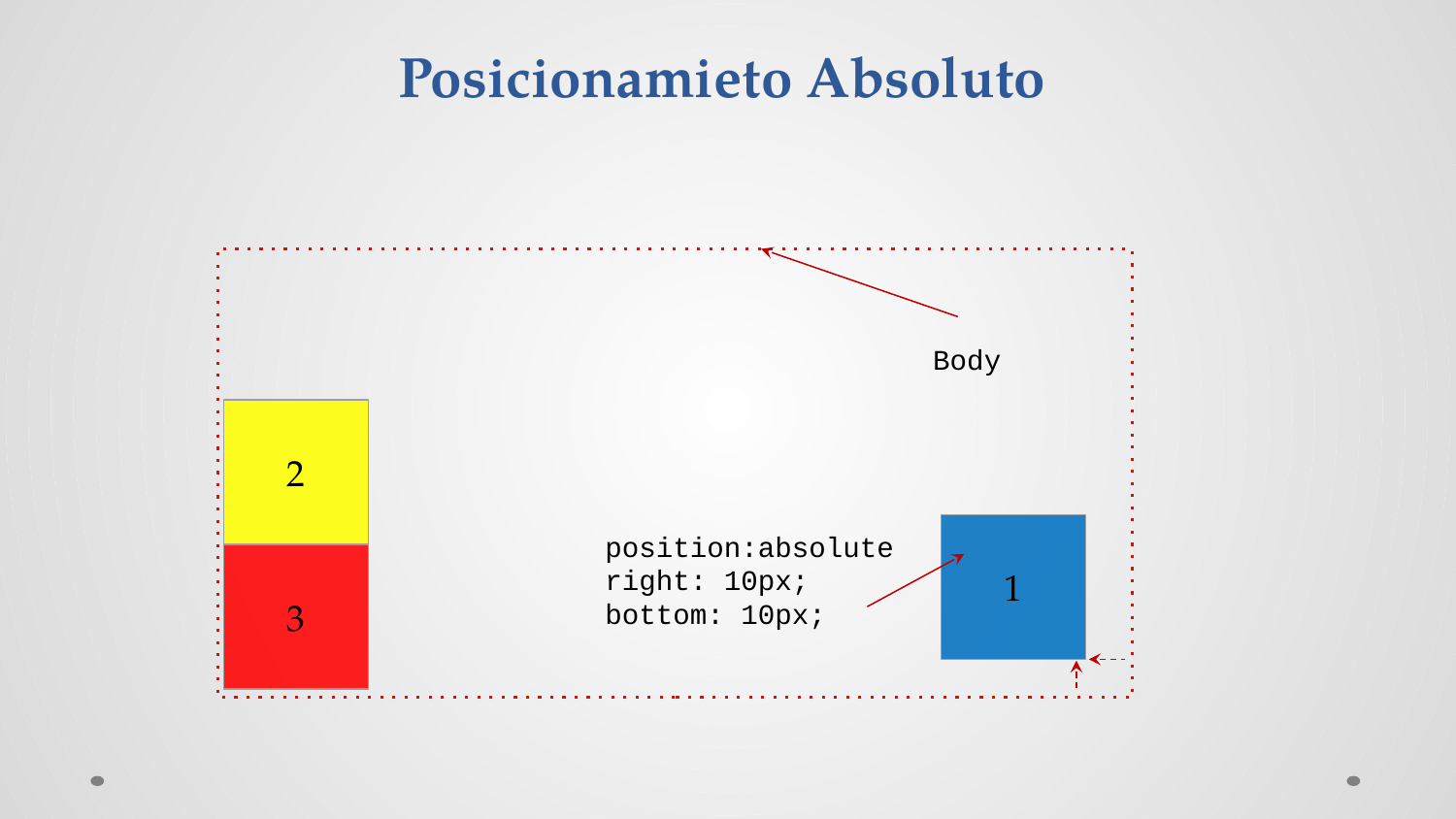

Posicionamieto Absoluto

Body
2
position:absolute
right: 10px;
bottom: 10px;
1
3